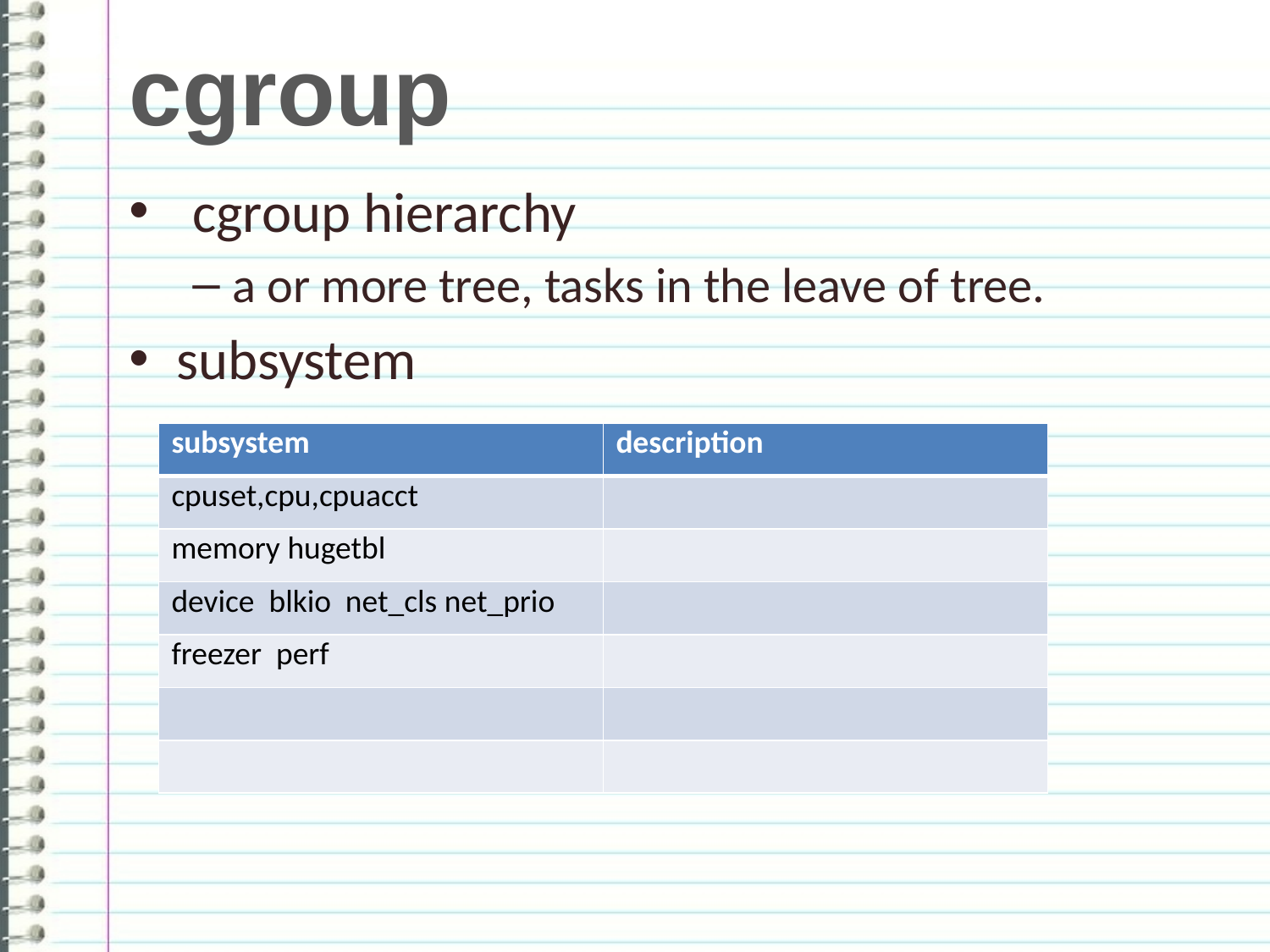

# cgroup
cgroup hierarchy
a or more tree, tasks in the leave of tree.
subsystem

| subsystem | description |
| --- | --- |
| cpuset,cpu,cpuacct |  |
| memory hugetbl |  |
| device blkio net\_cls net\_prio |  |
| freezer perf |  |
|  |  |
|  |  |